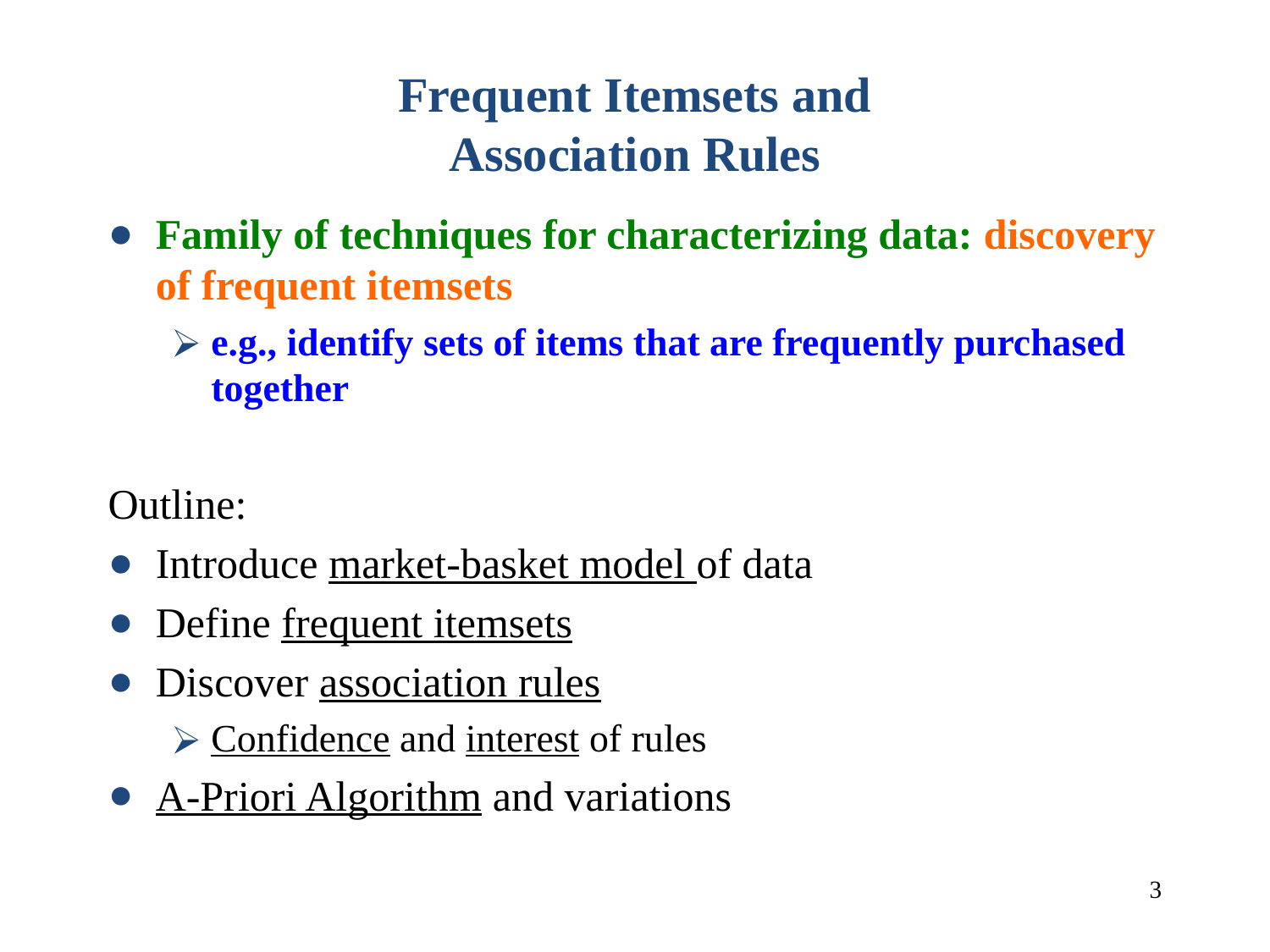

# Frequent Itemsets and Association Rules
Family of techniques for characterizing data: discovery of frequent itemsets
e.g., identify sets of items that are frequently purchased together

Outline:
Introduce market-basket model of data
Define frequent itemsets
Discover association rules
Confidence and interest of rules
A-Priori Algorithm and variations
3